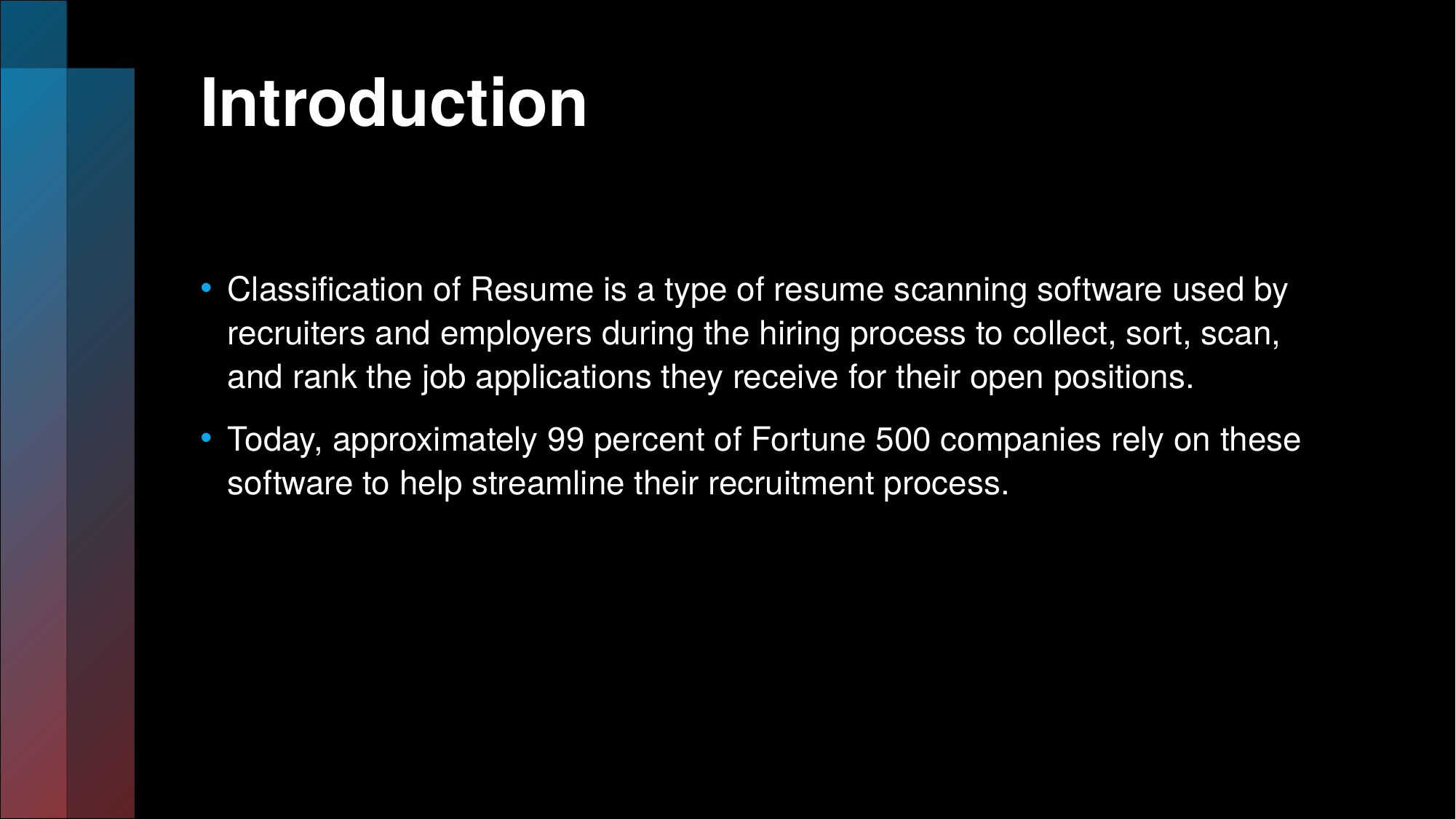

# Introduction
Classification of Resume is a type of resume scanning software used by recruiters and employers during the hiring process to collect, sort, scan, and rank the job applications they receive for their open positions.
Today, approximately 99 percent of Fortune 500 companies rely on these software to help streamline their recruitment process.